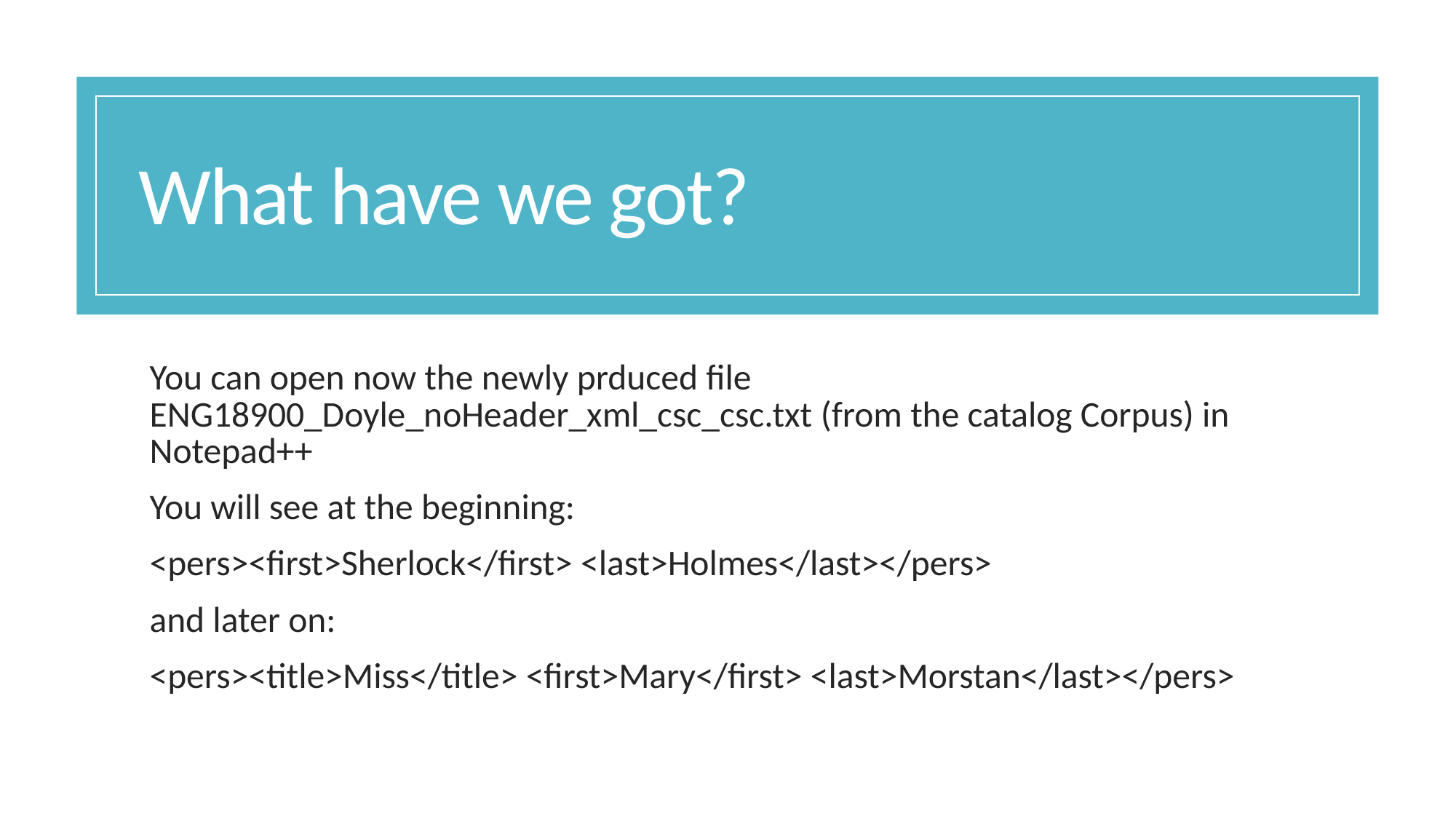

# What have we got?
You can open now the newly prduced file ENG18900_Doyle_noHeader_xml_csc_csc.txt (from the catalog Corpus) in Notepad++
You will see at the beginning:
<pers><first>Sherlock</first> <last>Holmes</last></pers>
and later on:
<pers><title>Miss</title> <first>Mary</first> <last>Morstan</last></pers>